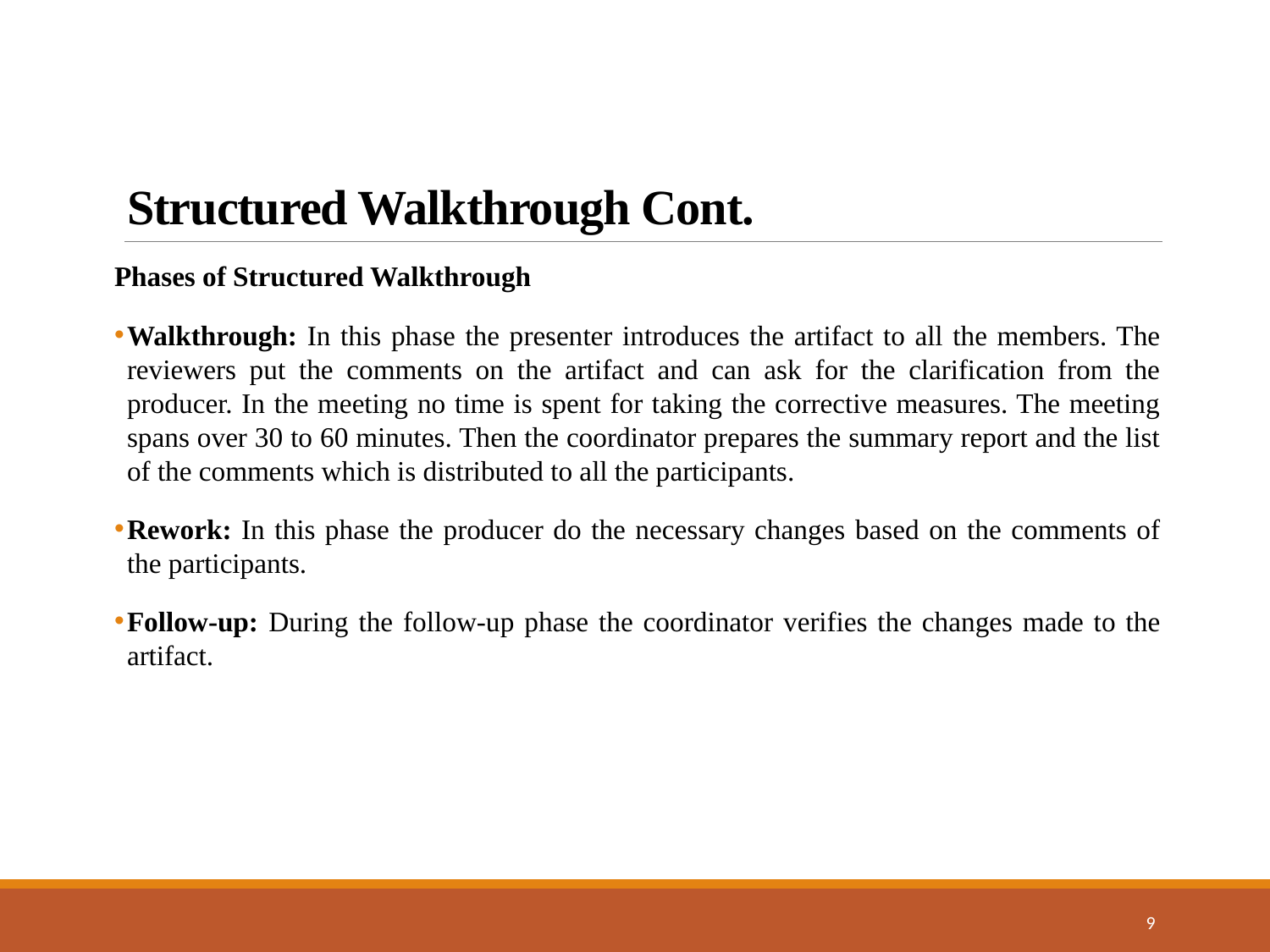

# Structured Walkthrough Cont.
Phases of Structured Walkthrough
Walkthrough: In this phase the presenter introduces the artifact to all the members. The reviewers put the comments on the artifact and can ask for the clarification from the producer. In the meeting no time is spent for taking the corrective measures. The meeting spans over 30 to 60 minutes. Then the coordinator prepares the summary report and the list of the comments which is distributed to all the participants.
Rework: In this phase the producer do the necessary changes based on the comments of the participants.
Follow-up: During the follow-up phase the coordinator verifies the changes made to the artifact.

9